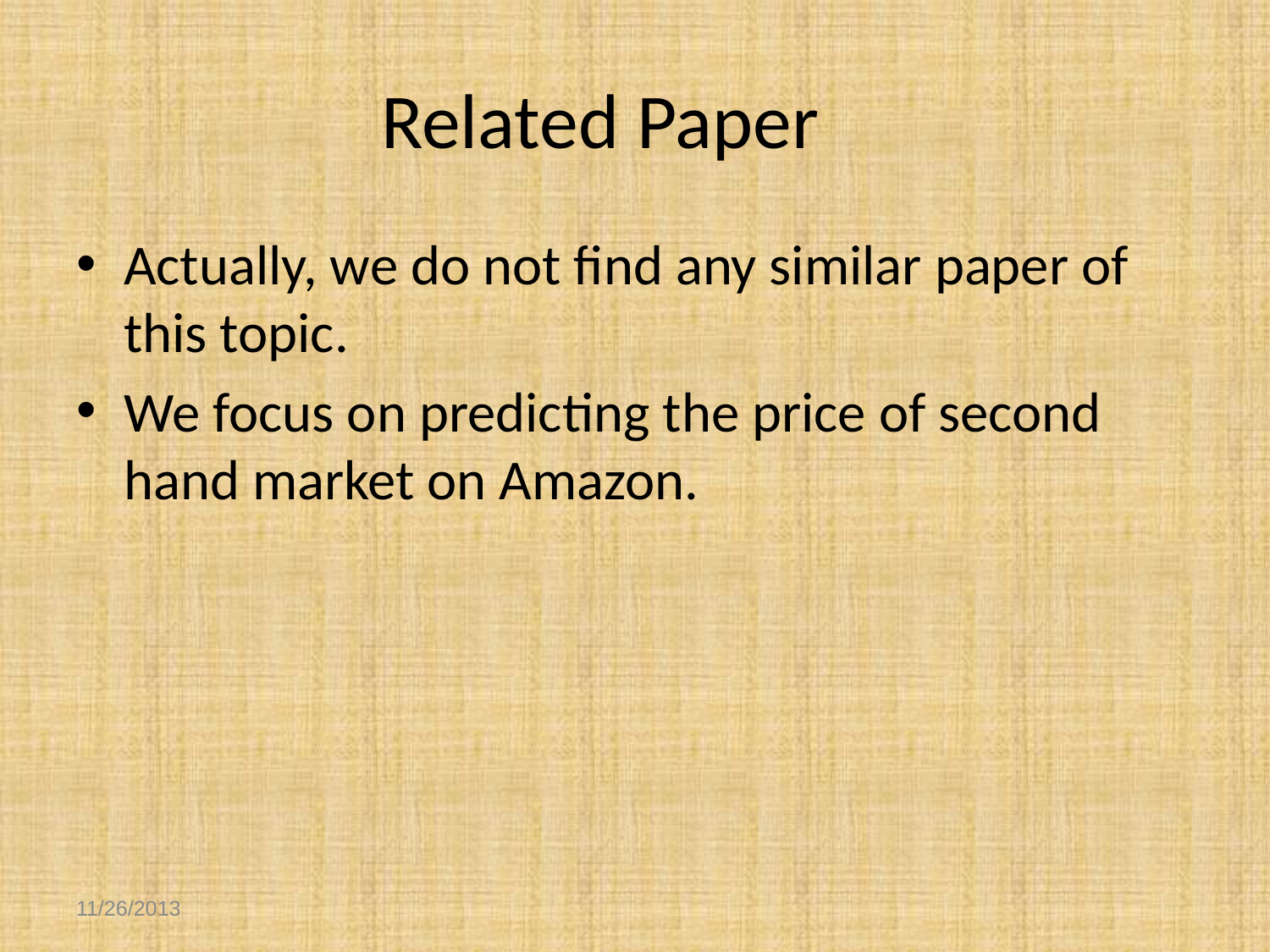

# Related Paper
Actually, we do not find any similar paper of this topic.
We focus on predicting the price of second hand market on Amazon.
11/26/2013